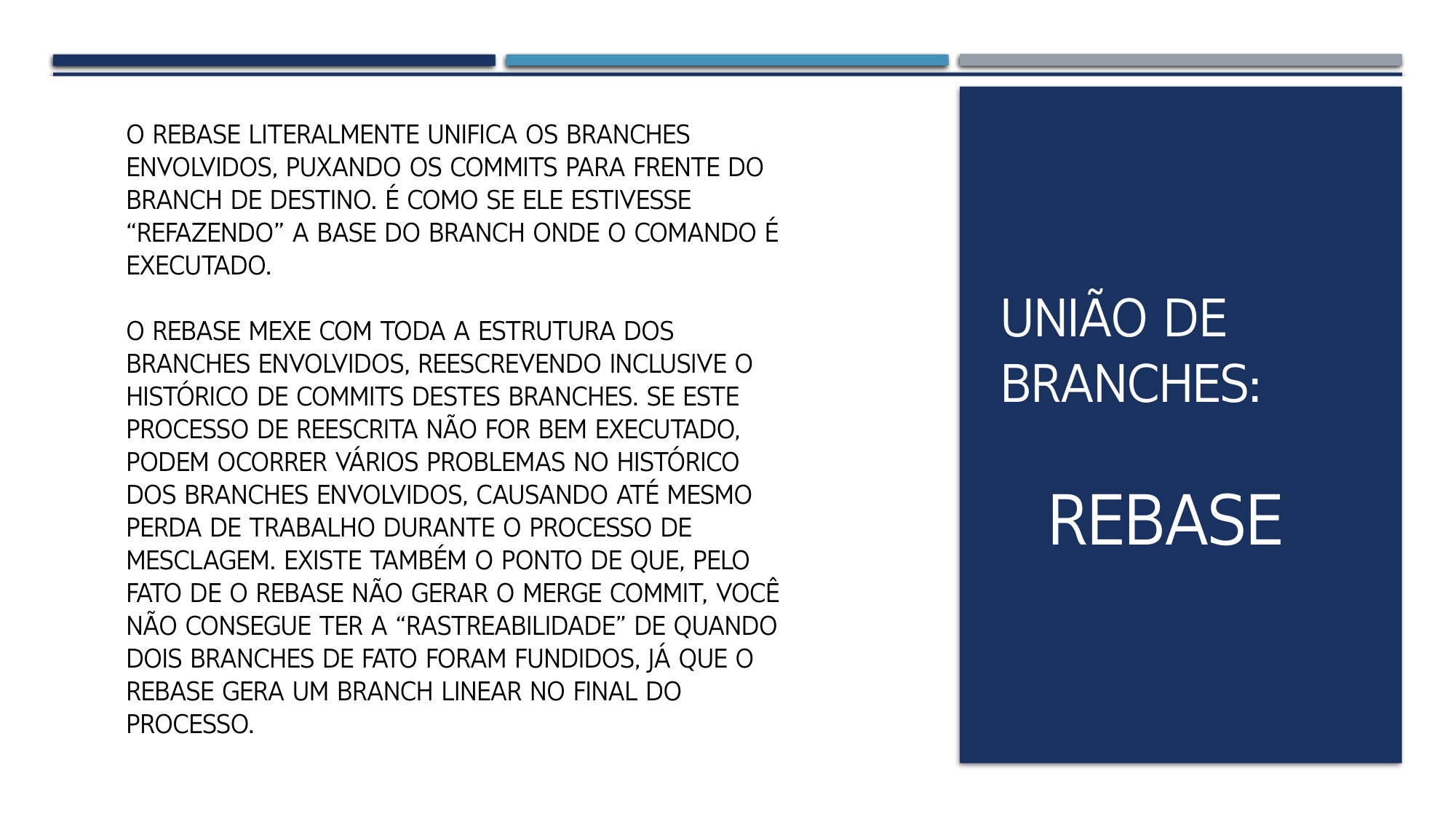

O REBASE LITERALMENTE UNIFICA OS BRANCHES ENVOLVIDOS, PUXANDO OS COMMITS PARA FRENTE DO BRANCH DE DESTINO. É COMO SE ELE ESTIVESSE “REFAZENDO” A BASE DO BRANCH ONDE O COMANDO É EXECUTADO.

O REBASE MEXE COM TODA A ESTRUTURA DOS BRANCHES ENVOLVIDOS, REESCREVENDO INCLUSIVE O HISTÓRICO DE COMMITS DESTES BRANCHES. SE ESTE PROCESSO DE REESCRITA NÃO FOR BEM EXECUTADO, PODEM OCORRER VÁRIOS PROBLEMAS NO HISTÓRICO DOS BRANCHES ENVOLVIDOS, CAUSANDO ATÉ MESMO PERDA DE TRABALHO DURANTE O PROCESSO DE MESCLAGEM. EXISTE TAMBÉM O PONTO DE QUE, PELO FATO DE O REBASE NÃO GERAR O MERGE COMMIT, VOCÊ NÃO CONSEGUE TER A “RASTREABILIDADE” DE QUANDO DOIS BRANCHES DE FATO FORAM FUNDIDOS, JÁ QUE O REBASE GERA UM BRANCH LINEAR NO FINAL DO PROCESSO.
# UNIÃO DE BRANCHES:

REBASE